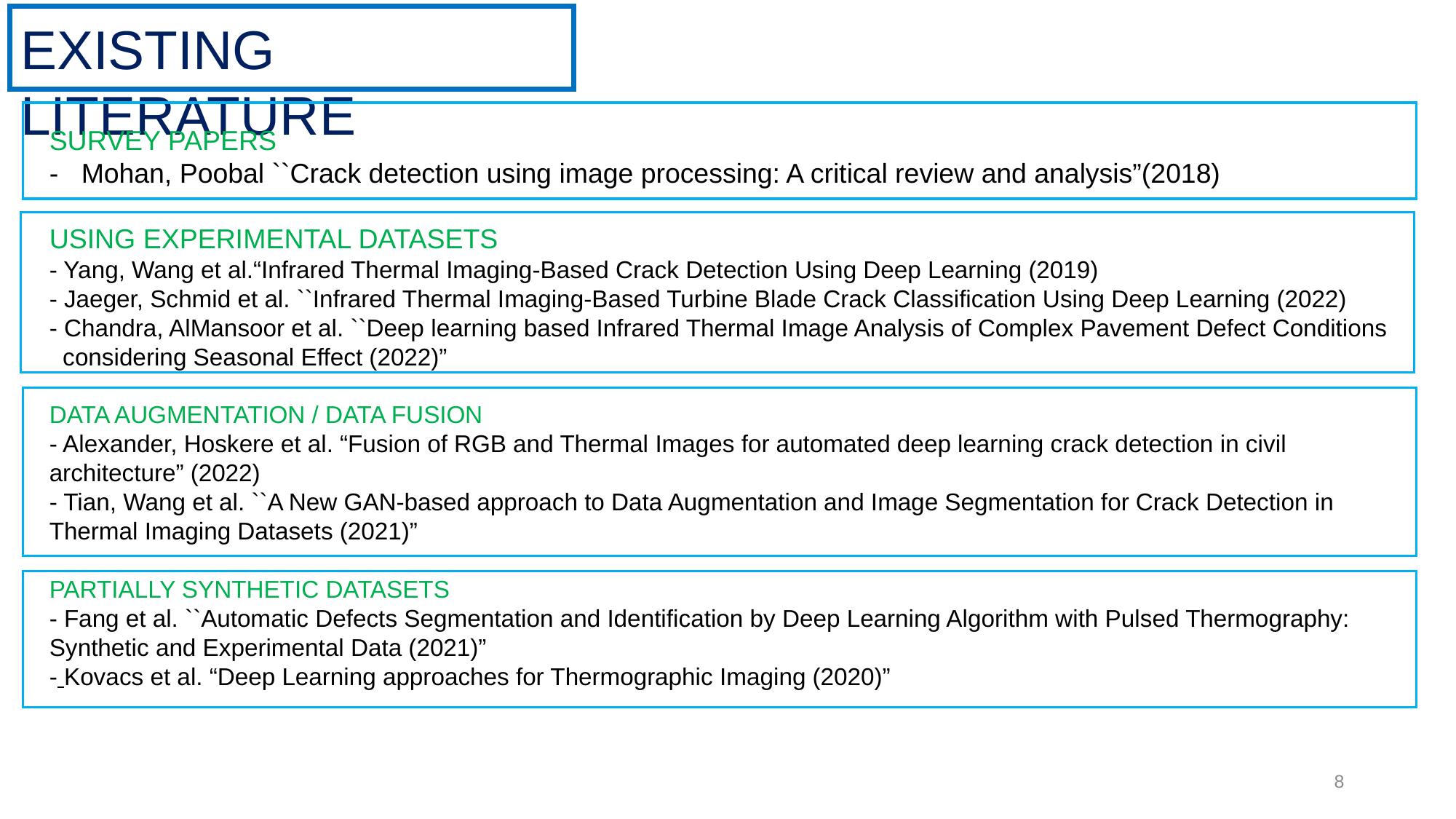

EXISTING LITERATURE

SURVEY PAPERS
-   Mohan, Poobal ``Crack detection using image processing: A critical review and analysis”(2018)

USING EXPERIMENTAL DATASETS
- Yang, Wang et al.“Infrared Thermal Imaging-Based Crack Detection Using Deep Learning (2019)
- Jaeger, Schmid et al. ``Infrared Thermal Imaging-Based Turbine Blade Crack Classification Using Deep Learning (2022)
- Chandra, AlMansoor et al. ``Deep learning based Infrared Thermal Image Analysis of Complex Pavement Defect Conditions     considering Seasonal Effect (2022)”

DATA AUGMENTATION / DATA FUSION
- Alexander, Hoskere et al. “Fusion of RGB and Thermal Images for automated deep learning crack detection in civil architecture” (2022)
- Tian, Wang et al. ``A New GAN-based approach to Data Augmentation and Image Segmentation for Crack Detection in Thermal Imaging Datasets (2021)”

PARTIALLY SYNTHETIC DATASETS
- Fang et al. ``Automatic Defects Segmentation and Identification by Deep Learning Algorithm with Pulsed Thermography: Synthetic and Experimental Data (2021)”
- Kovacs et al. “Deep Learning approaches for Thermographic Imaging (2020)”

8